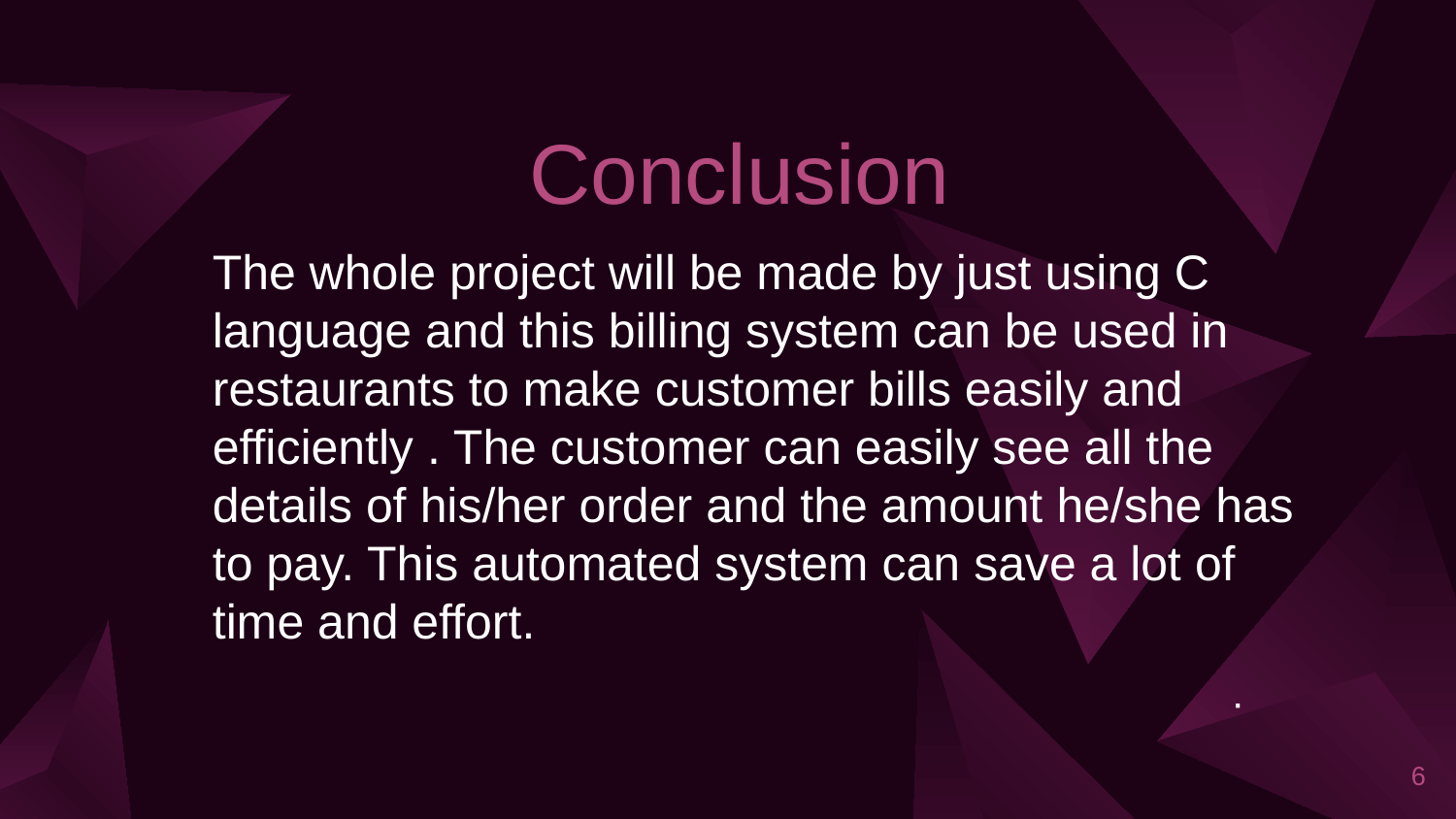

# Conclusion
The whole project will be made by just using C language and this billing system can be used in restaurants to make customer bills easily and efficiently . The customer can easily see all the details of his/her order and the amount he/she has to pay. This automated system can save a lot of time and effort.
.
6